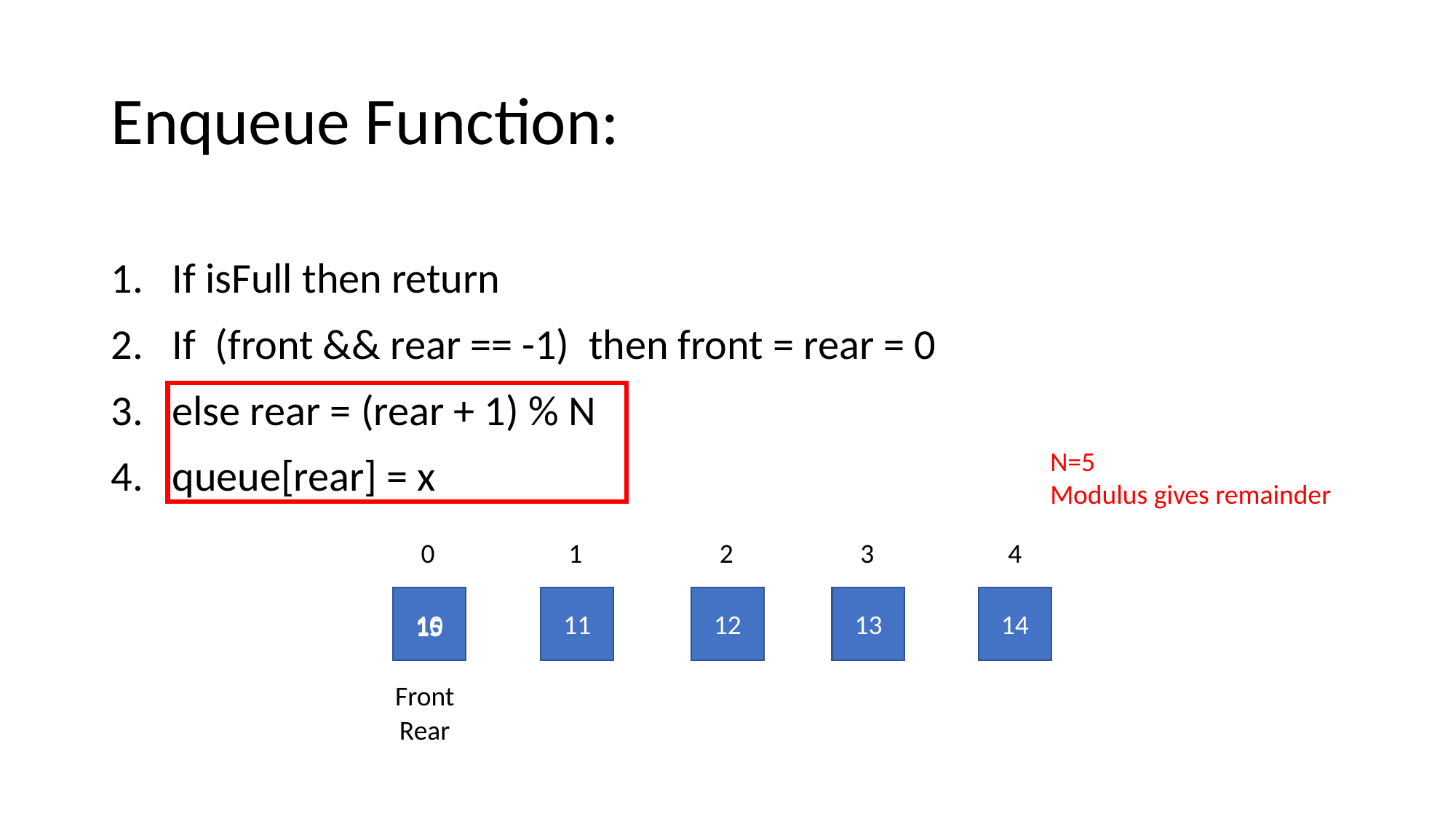

# Enqueue Function:
If isFull then return
If  (front && rear == -1)  then front = rear = 0
else rear = (rear + 1) % N
queue[rear] = x

N=5
Modulus gives remainder
1
2
3
0
4
10
11
12
13
14
15
Front
Rear